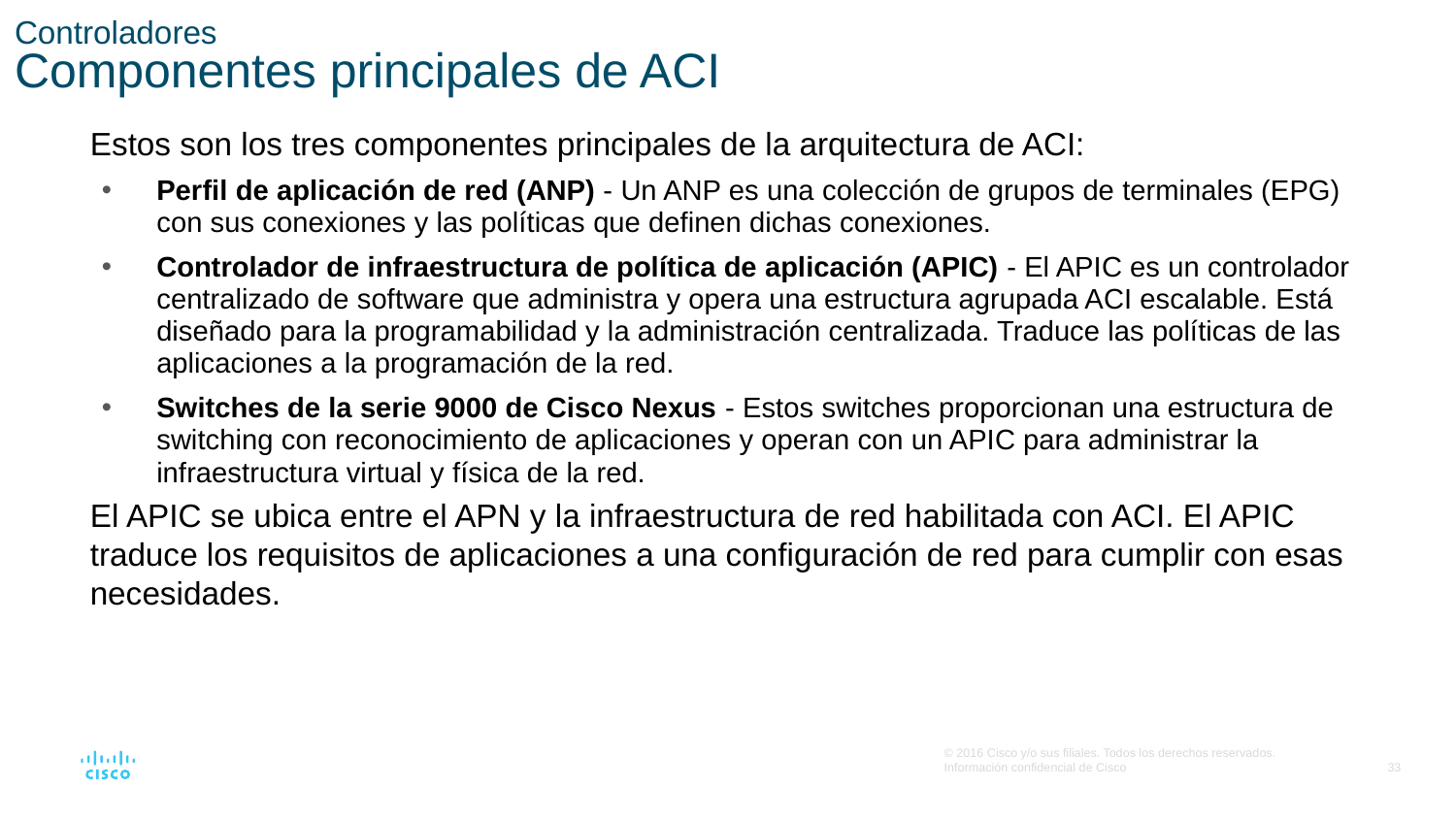

# Controladores Componentes principales de ACI
Estos son los tres componentes principales de la arquitectura de ACI:
Perfil de aplicación de red (ANP) - Un ANP es una colección de grupos de terminales (EPG) con sus conexiones y las políticas que definen dichas conexiones.
Controlador de infraestructura de política de aplicación (APIC) - El APIC es un controlador centralizado de software que administra y opera una estructura agrupada ACI escalable. Está diseñado para la programabilidad y la administración centralizada. Traduce las políticas de las aplicaciones a la programación de la red.
Switches de la serie 9000 de Cisco Nexus - Estos switches proporcionan una estructura de switching con reconocimiento de aplicaciones y operan con un APIC para administrar la infraestructura virtual y física de la red.
El APIC se ubica entre el APN y la infraestructura de red habilitada con ACI. El APIC traduce los requisitos de aplicaciones a una configuración de red para cumplir con esas necesidades.